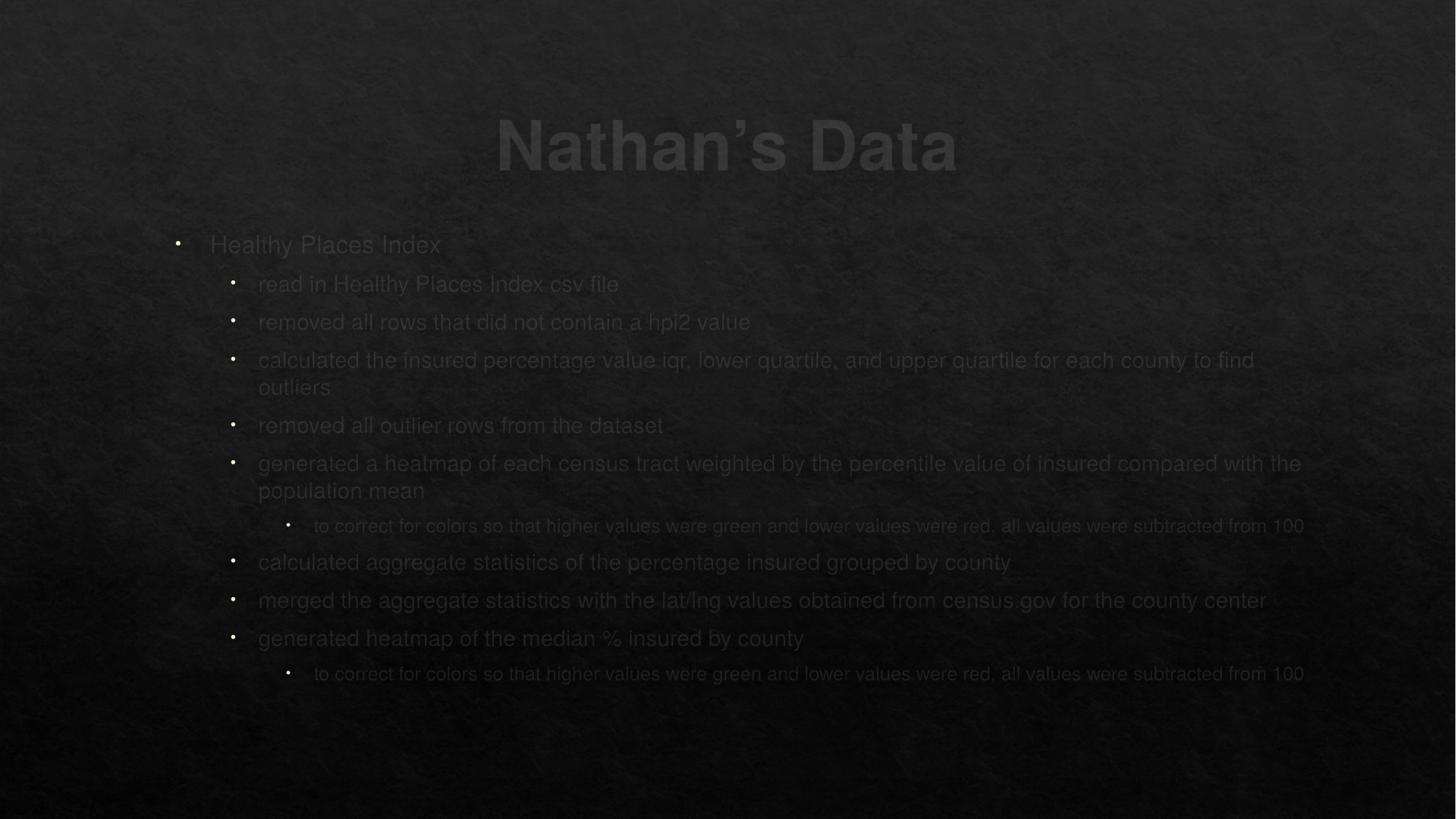

# Nathan’s Data
Healthy Places Index
read in Healthy Places Index csv file
removed all rows that did not contain a hpi2 value
calculated the insured percentage value iqr, lower quartile, and upper quartile for each county to find outliers
removed all outlier rows from the dataset
generated a heatmap of each census tract weighted by the percentile value of insured compared with the population mean
to correct for colors so that higher values were green and lower values were red, all values were subtracted from 100
calculated aggregate statistics of the percentage insured grouped by county
merged the aggregate statistics with the lat/lng values obtained from census.gov for the county center
generated heatmap of the median % insured by county
to correct for colors so that higher values were green and lower values were red, all values were subtracted from 100